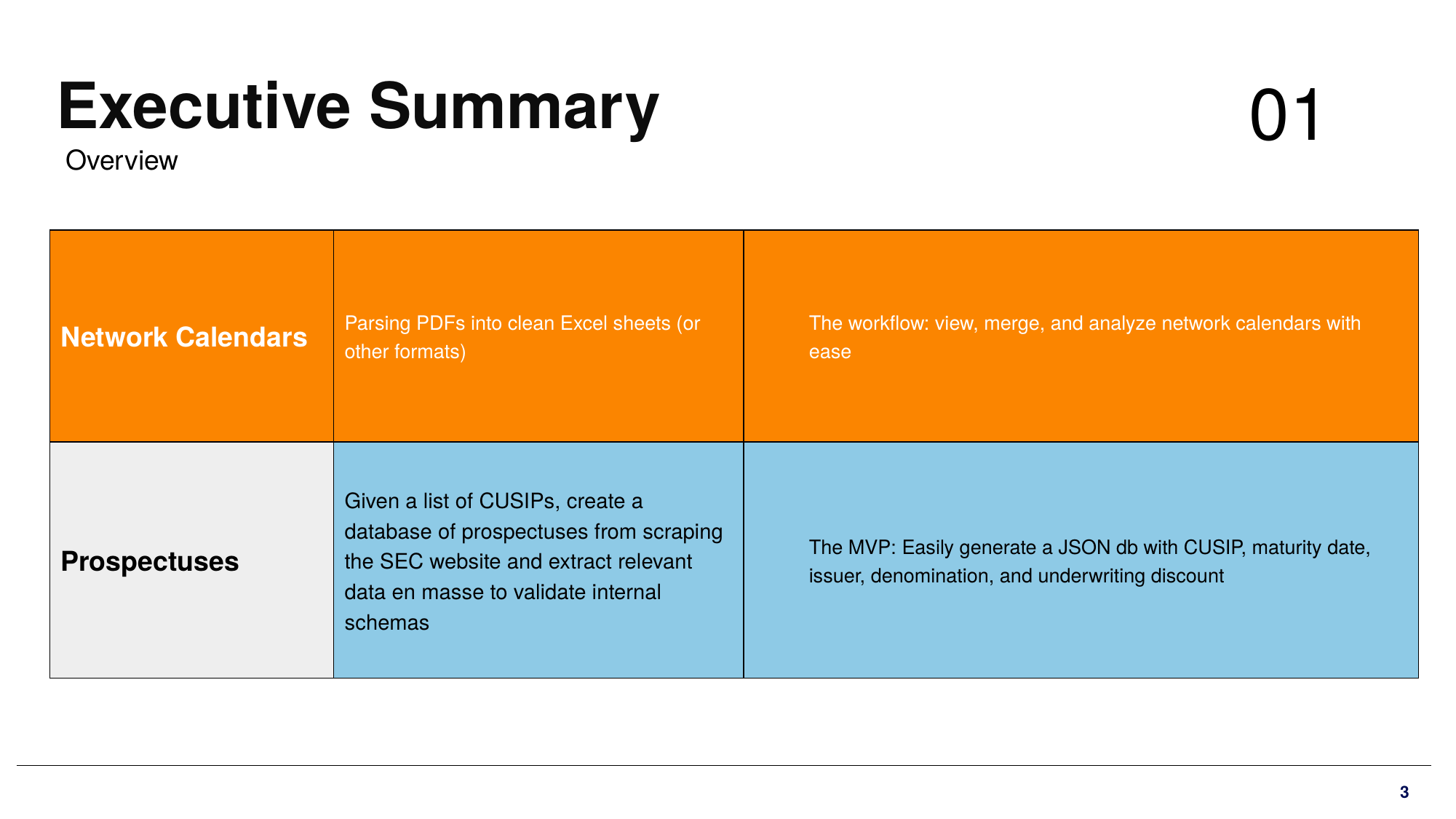

# Executive Summary
01
Overview
| Network Calendars | Parsing PDFs into clean Excel sheets (or other formats) | The workflow: view, merge, and analyze network calendars with ease |
| --- | --- | --- |
| Prospectuses | Given a list of CUSIPs, create a database of prospectuses from scraping the SEC website and extract relevant data en masse to validate internal schemas | The MVP: Easily generate a JSON db with CUSIP, maturity date, issuer, denomination, and underwriting discount |
3